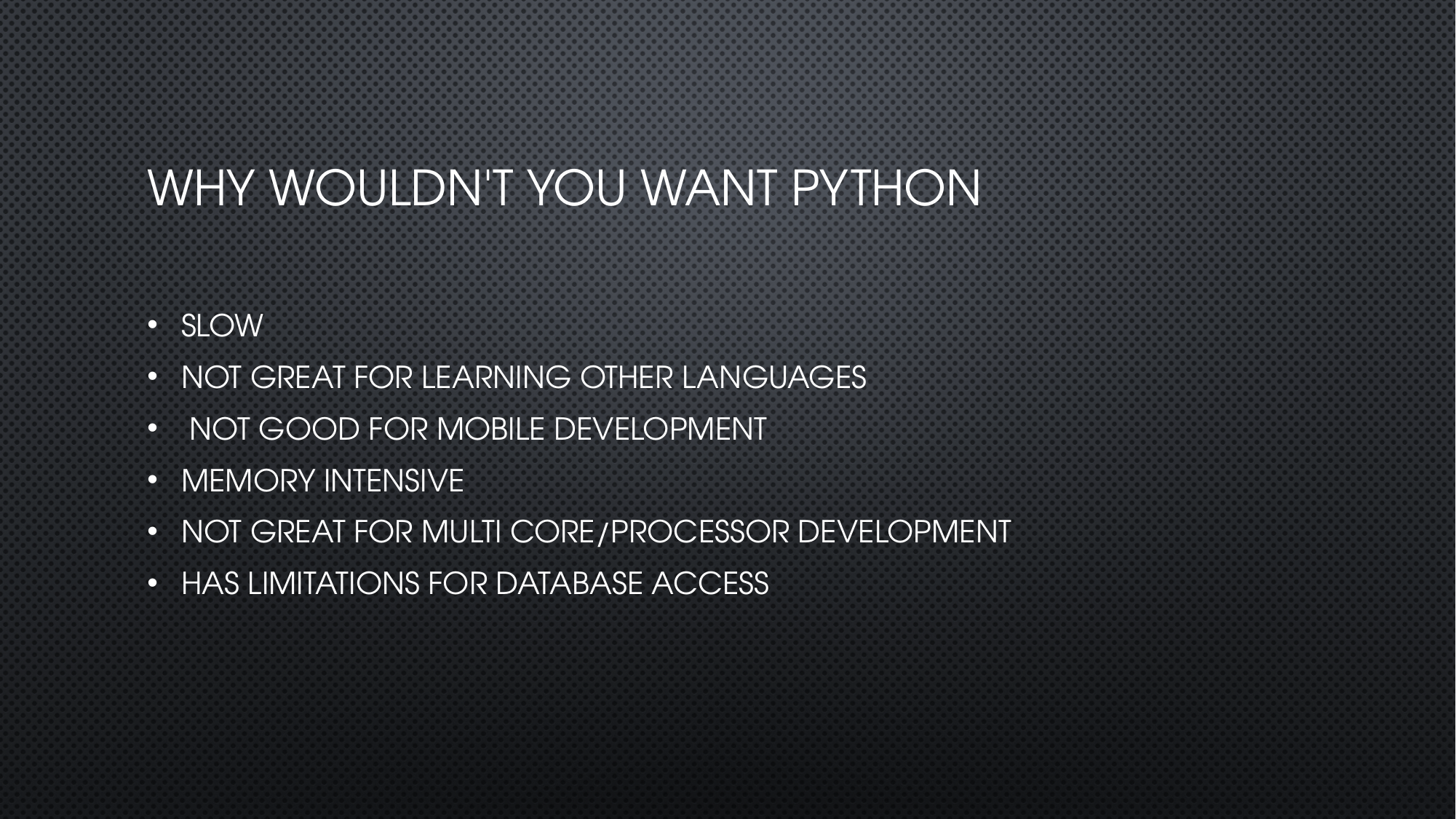

# Why Wouldn't You want Python
Slow
Not Great for learning other Languages
 Not Good for Mobile Development
Memory Intensive
Not Great For Multi Core/Processor Development
Has Limitations For Database access